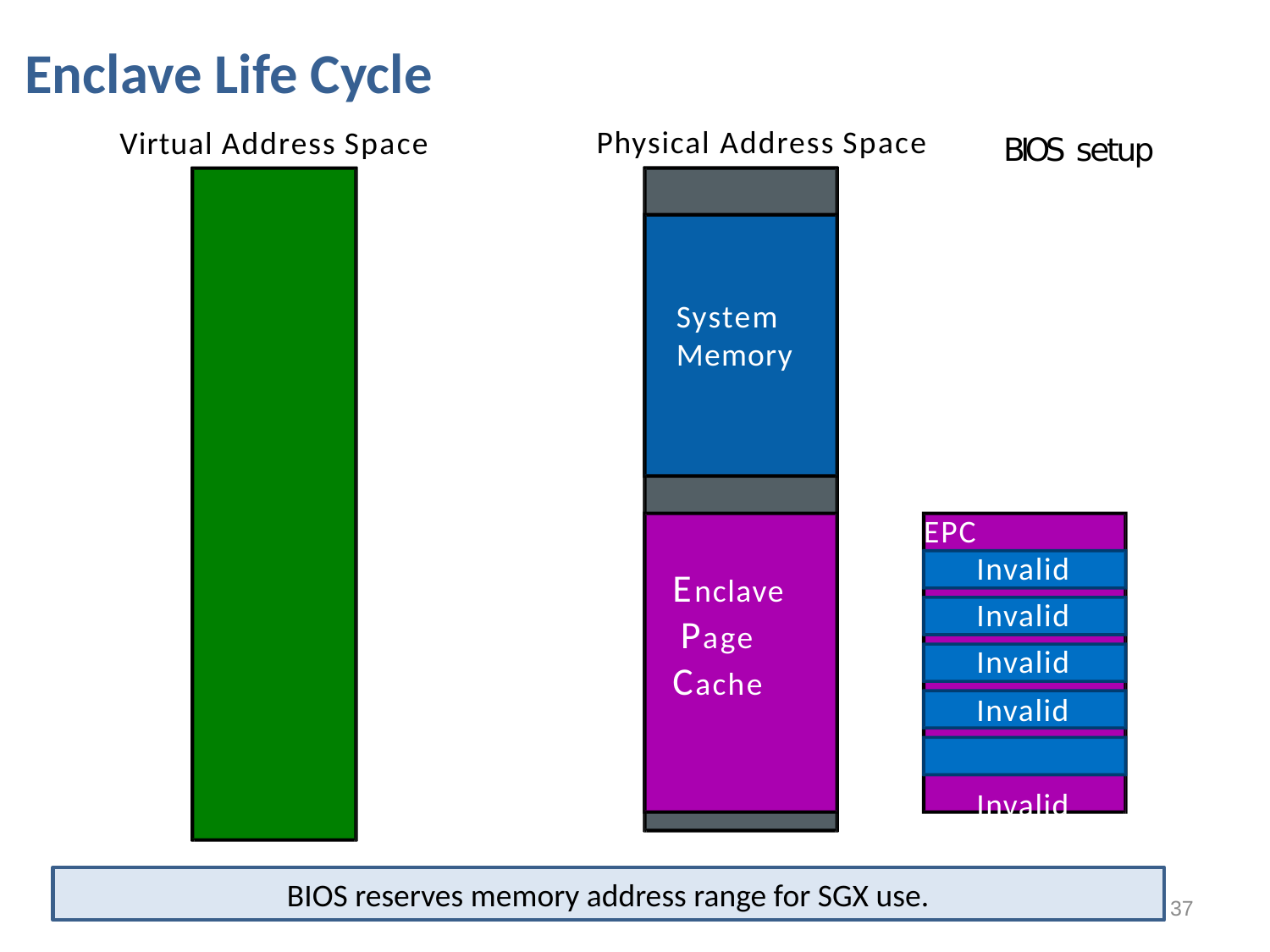

Enclave Life Cycle
Virtual Address Space
Physical Address Space
BIOS setup

System  Memory

EPCM

Invalid

Enclave  Page  Cache

Invalid

Invalid
Invalid  Invalid

BIOS reserves memory address range for SGX use.
37